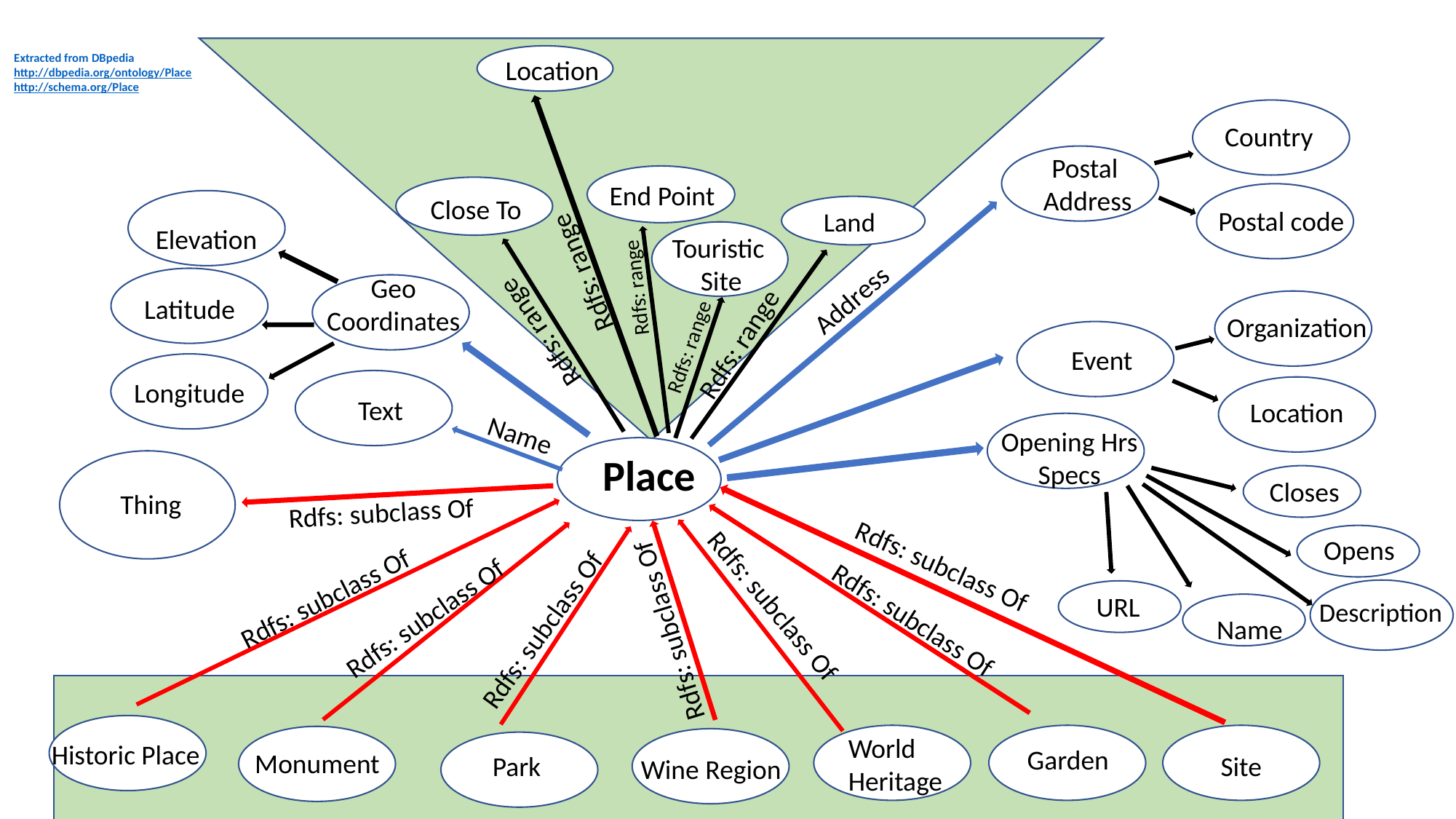

Extracted from DBpedia
http://dbpedia.org/ontology/Place
http://schema.org/Place

Location

Country

Postal
Address

End Point

Close To

Postal code
Land
Elevation

Touristic
Site

Rdfs: range

Geo Coordinates

Rdfs: range
Address

Latitude

Organization
Rdfs: range

Rdfs: range

Rdfs: range

Event

Longitude

Text
Location

Name

Opening Hrs
Specs

Place

Closes

Thing
Rdfs: subclass Of

Opens
Rdfs: subclass Of
Rdfs: subclass Of

Rdfs: subclass Of
URL
Description

Rdfs: subclass Of
Rdfs: subclass Of
Name
Rdfs: subclass Of
Rdfs: subclass Of

World
Heritage

Historic Place

Garden
Monument
Park
Site
Wine Region